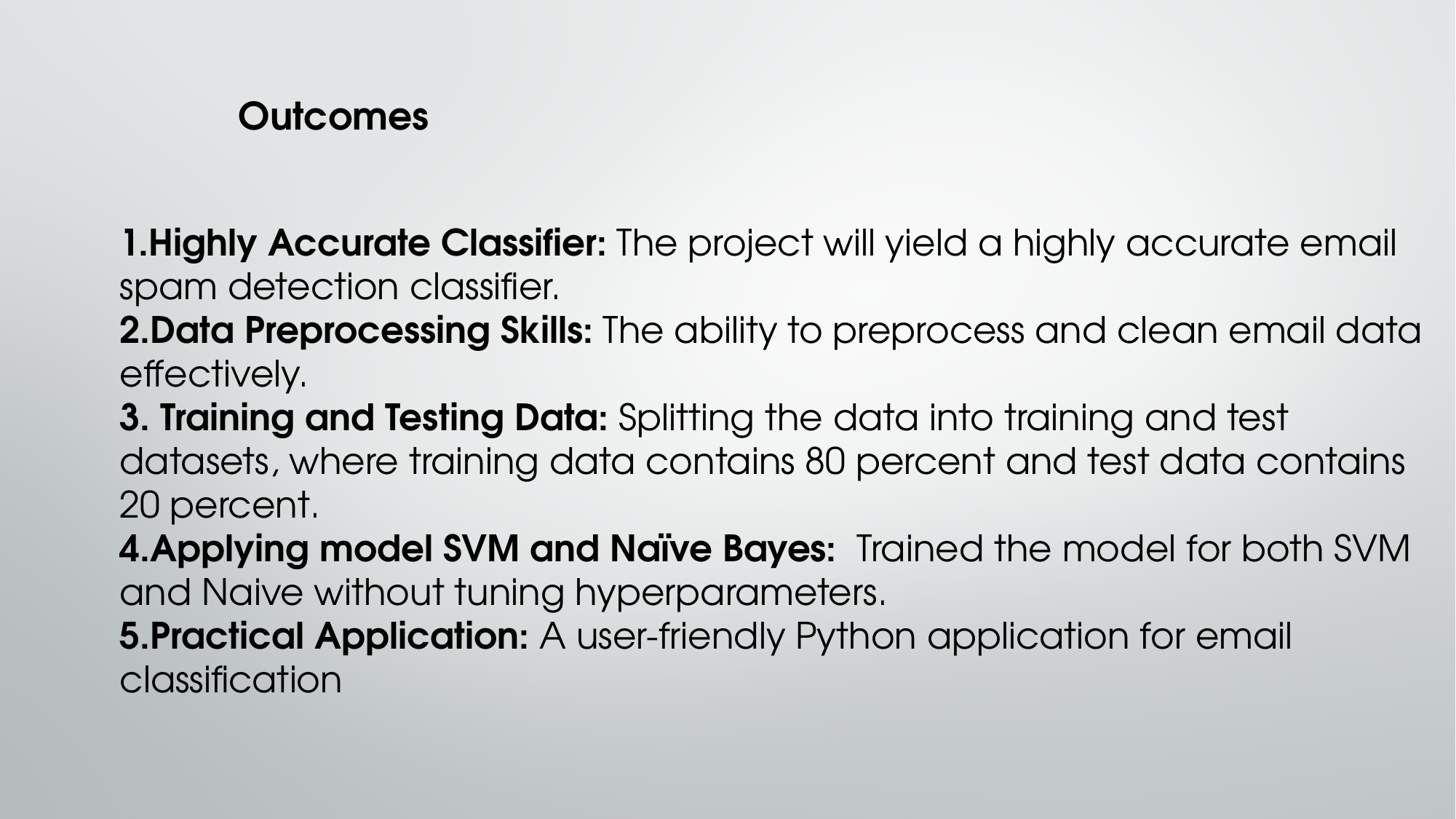

Outcomes
1.Highly Accurate Classifier: The project will yield a highly accurate email spam detection classifier.
2.Data Preprocessing Skills: The ability to preprocess and clean email data effectively.
3. Training and Testing Data: Splitting the data into training and test datasets, where training data contains 80 percent and test data contains 20 percent.
4.Applying model SVM and Naïve Bayes:  Trained the model for both SVM and Naive without tuning hyperparameters.
5.Practical Application: A user-friendly Python application for email classification